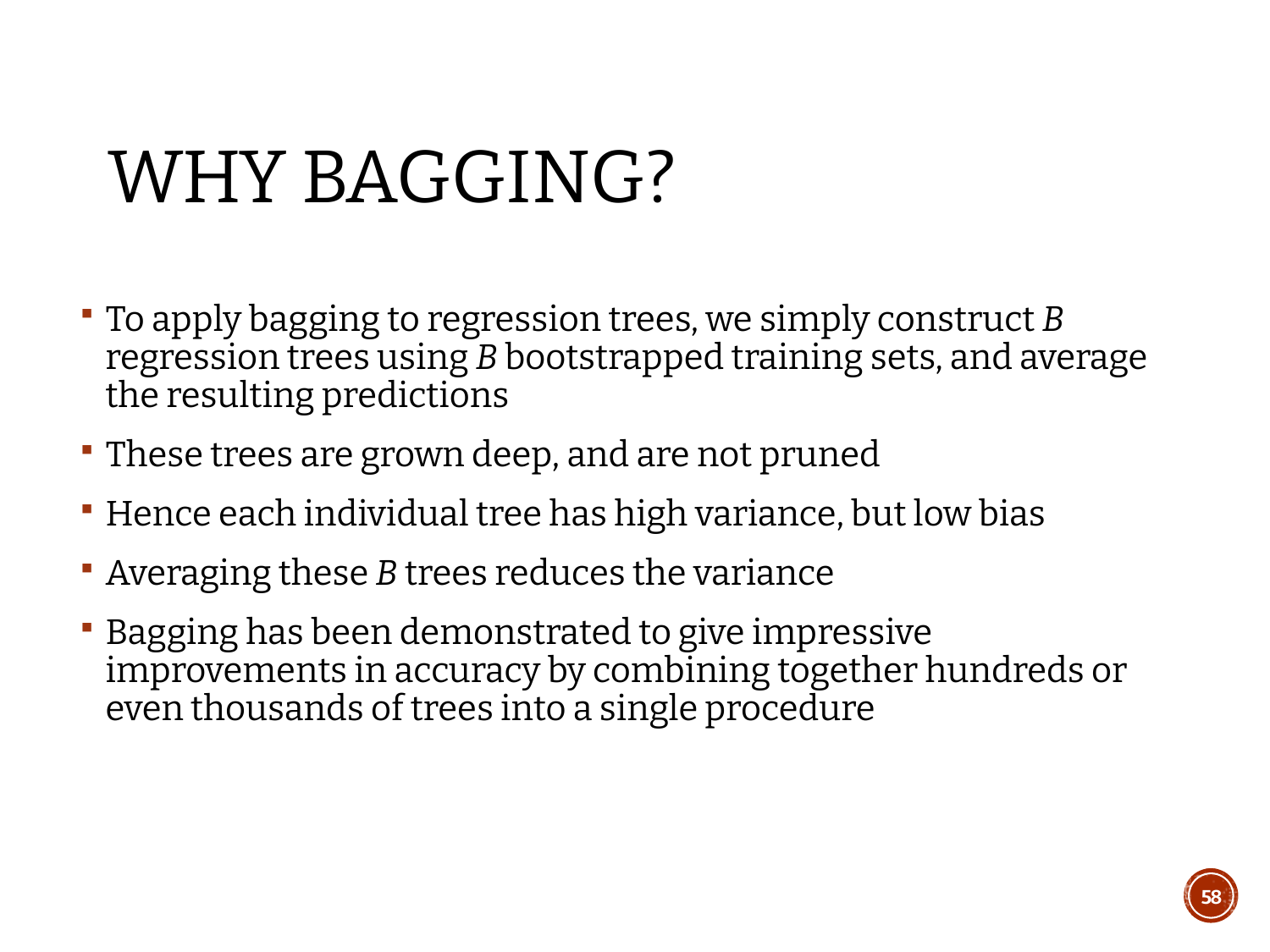

# Why Bagging?
To apply bagging to regression trees, we simply construct B regression trees using B bootstrapped training sets, and average the resulting predictions
These trees are grown deep, and are not pruned
Hence each individual tree has high variance, but low bias
Averaging these B trees reduces the variance
Bagging has been demonstrated to give impressive improvements in accuracy by combining together hundreds or even thousands of trees into a single procedure
58